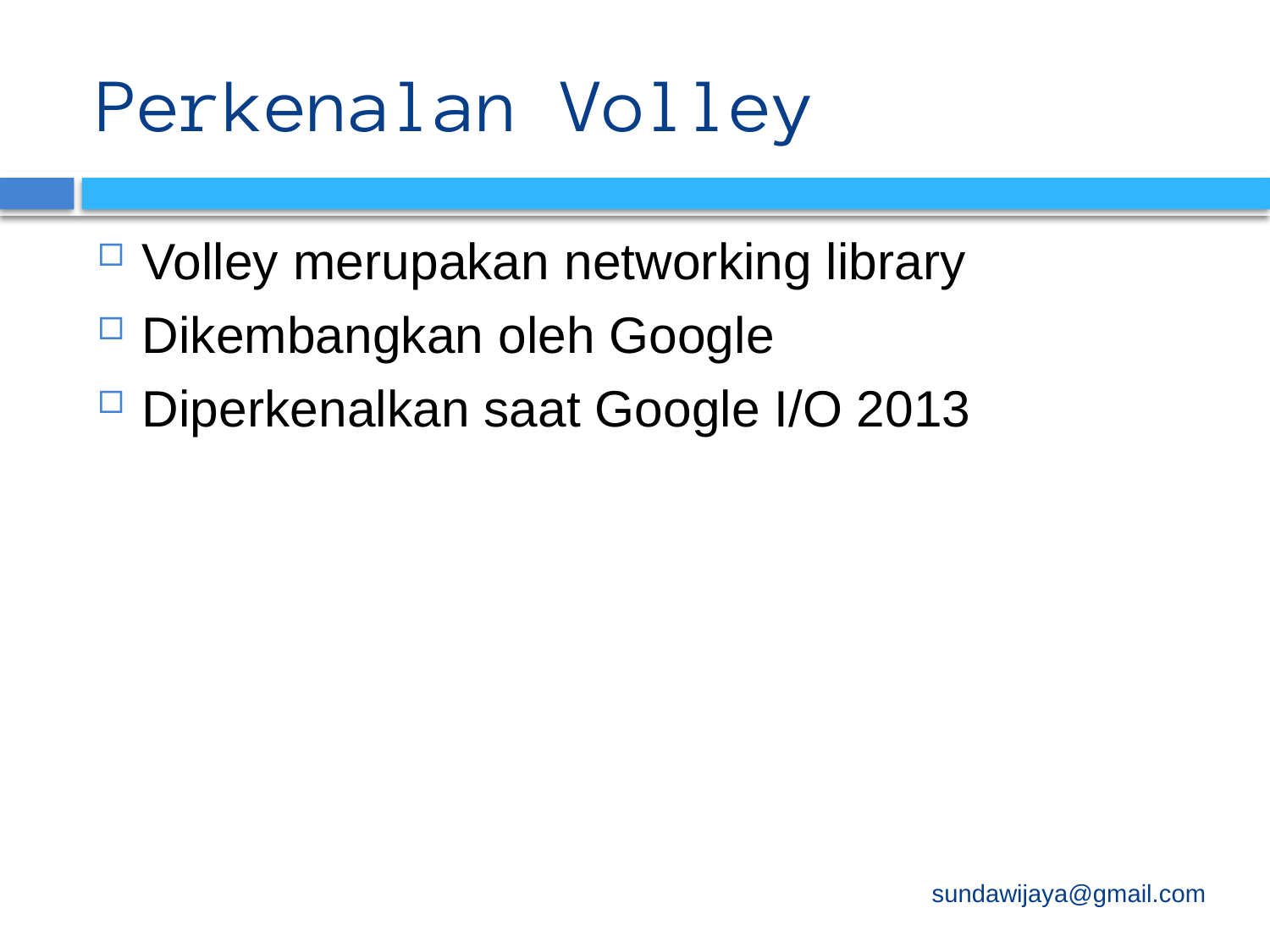

# Perkenalan Volley
Volley merupakan networking library
Dikembangkan oleh Google
Diperkenalkan saat Google I/O 2013
sundawijaya@gmail.com